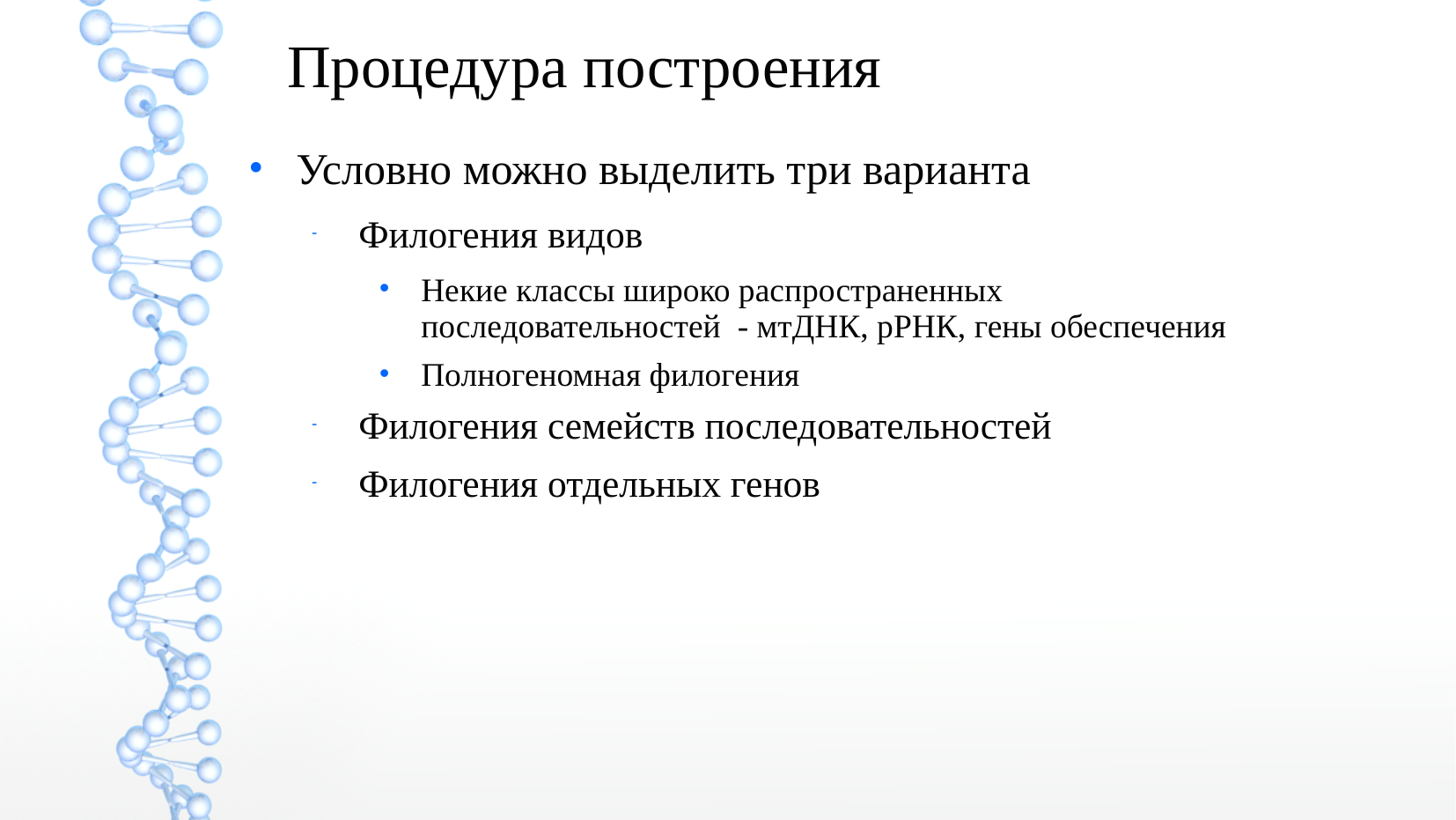

Процедура построения
Условно можно выделить три варианта
Филогения видов
Некие классы широко распространенных последовательностей  - мтДНК, рРНК, гены обеспечения
Полногеномная филогения
Филогения семейств последовательностей
Филогения отдельных генов